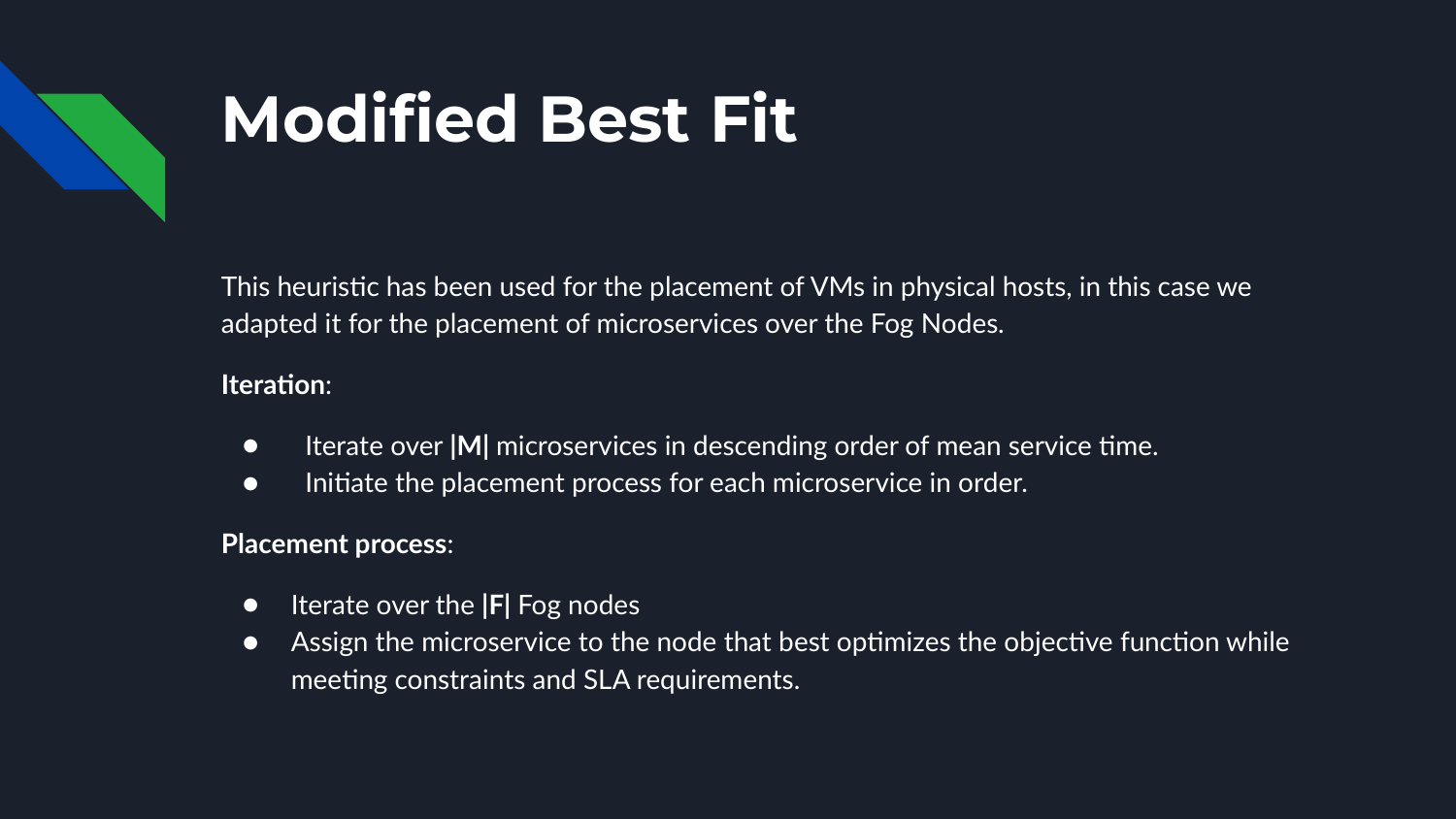

# Modified Best Fit
This heuristic has been used for the placement of VMs in physical hosts, in this case we adapted it for the placement of microservices over the Fog Nodes.
Iteration:
  Iterate over |M| microservices in descending order of mean service time.
  Initiate the placement process for each microservice in order.
Placement process:
Iterate over the |F| Fog nodes
Assign the microservice to the node that best optimizes the objective function while meeting constraints and SLA requirements.